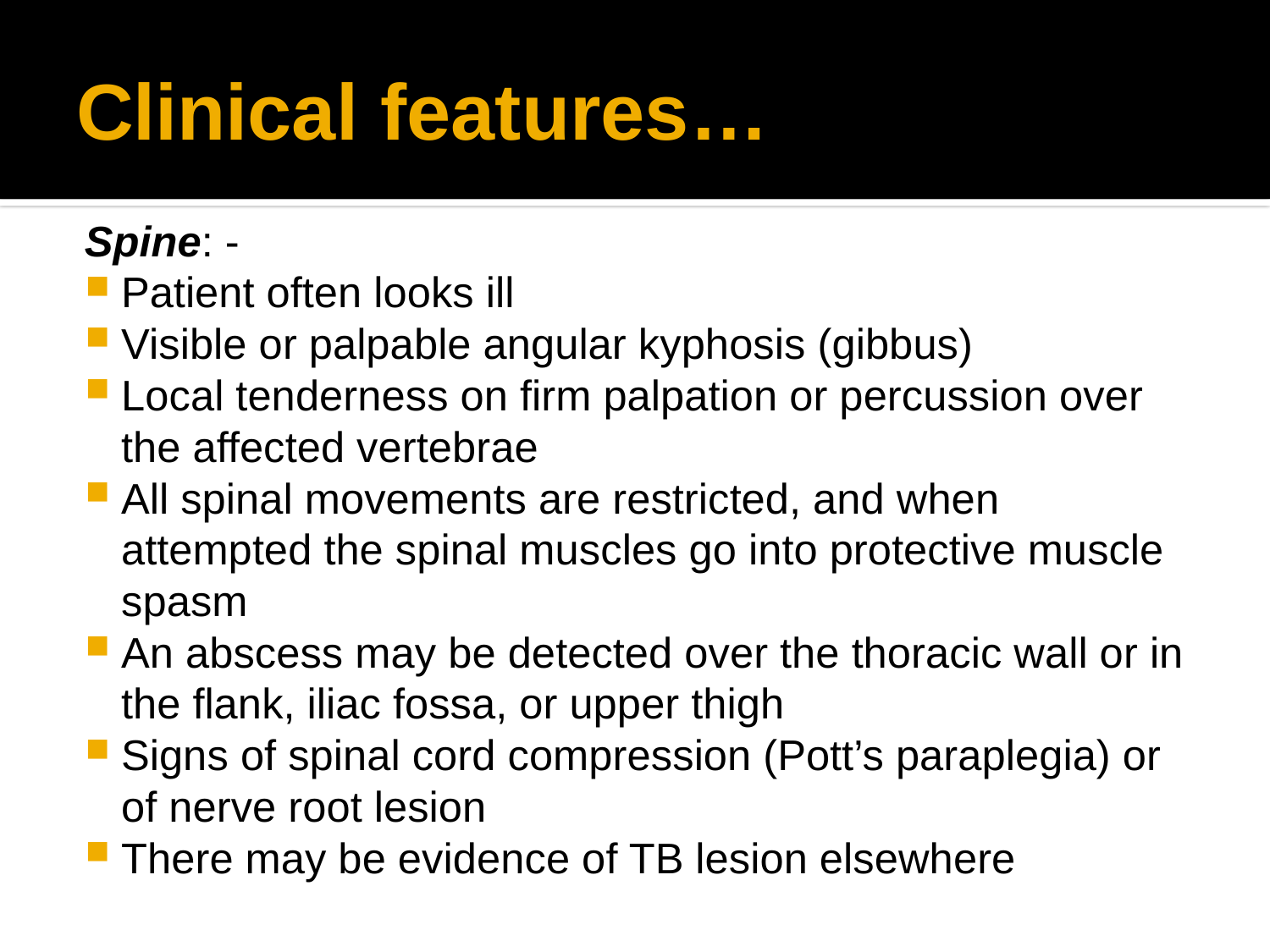

# Clinical features…
Spine: -
Patient often looks ill
Visible or palpable angular kyphosis (gibbus)
Local tenderness on firm palpation or percussion over the affected vertebrae
All spinal movements are restricted, and when attempted the spinal muscles go into protective muscle spasm
An abscess may be detected over the thoracic wall or in the flank, iliac fossa, or upper thigh
Signs of spinal cord compression (Pott’s paraplegia) or of nerve root lesion
There may be evidence of TB lesion elsewhere